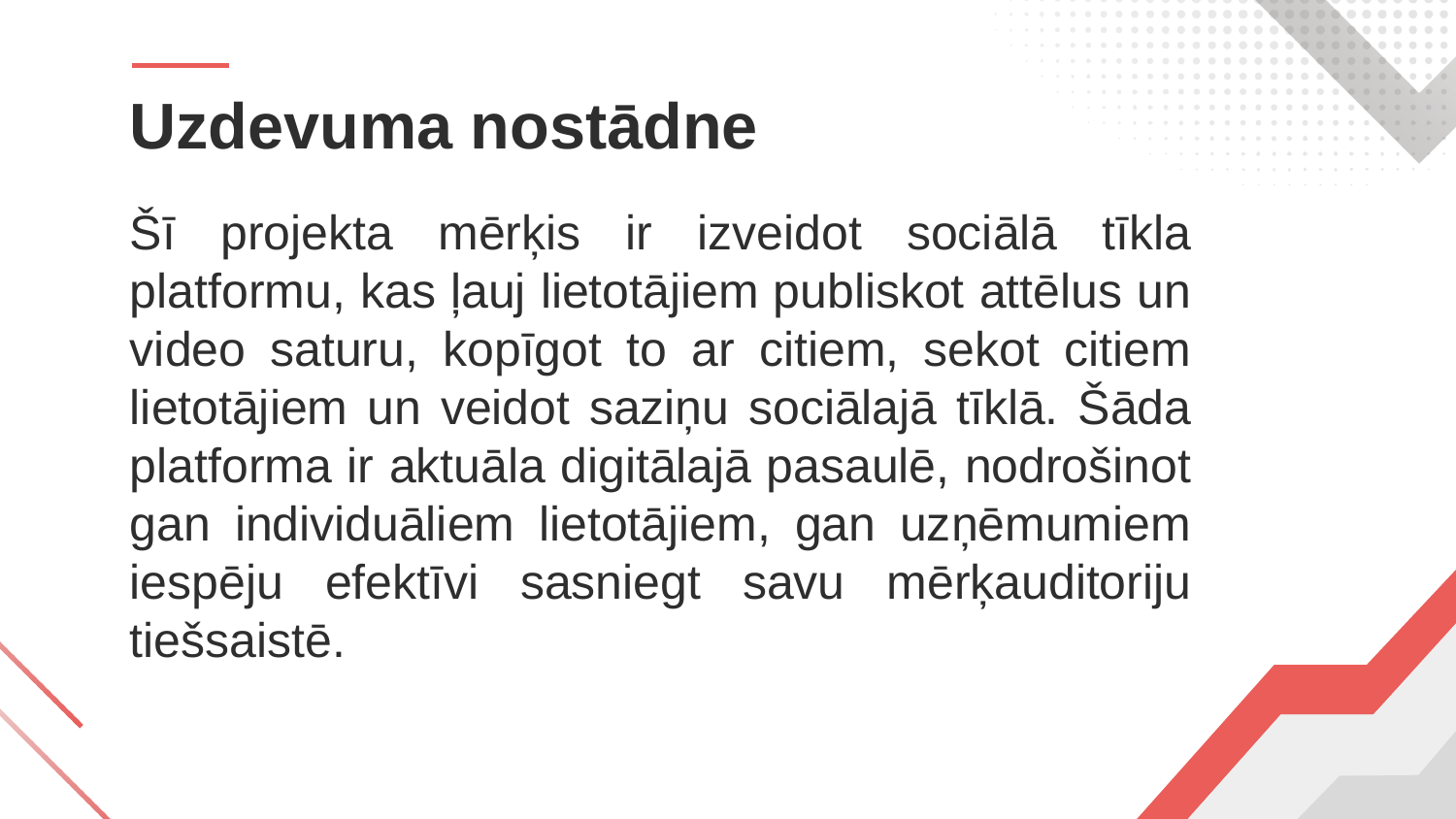

# Uzdevuma nostādne
Šī projekta mērķis ir izveidot sociālā tīkla platformu, kas ļauj lietotājiem publiskot attēlus un video saturu, kopīgot to ar citiem, sekot citiem lietotājiem un veidot saziņu sociālajā tīklā. Šāda platforma ir aktuāla digitālajā pasaulē, nodrošinot gan individuāliem lietotājiem, gan uzņēmumiem iespēju efektīvi sasniegt savu mērķauditoriju tiešsaistē.